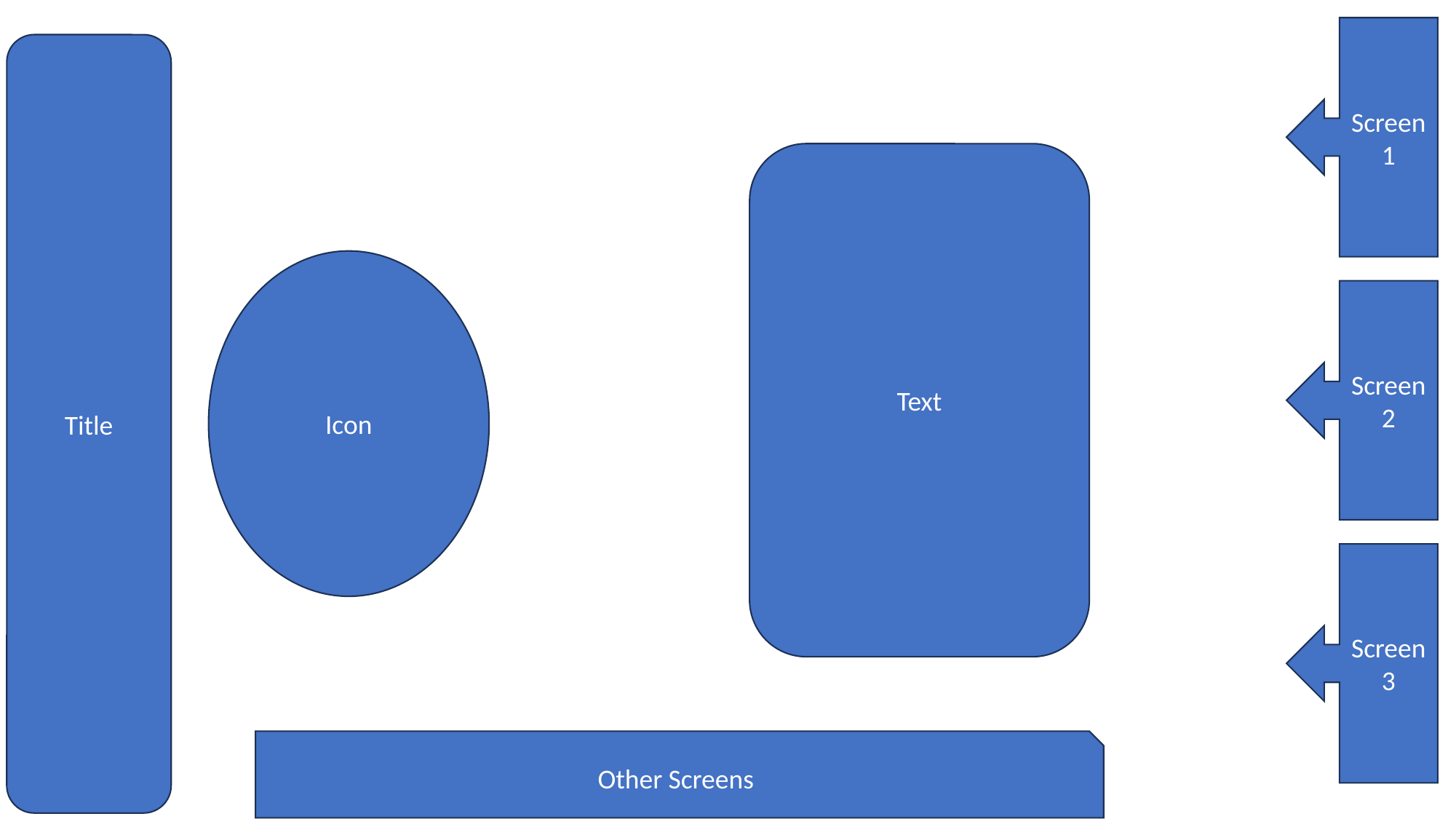

Screen 1
Title
Text
Icon
Screen 2
Screen 3
Other Screens